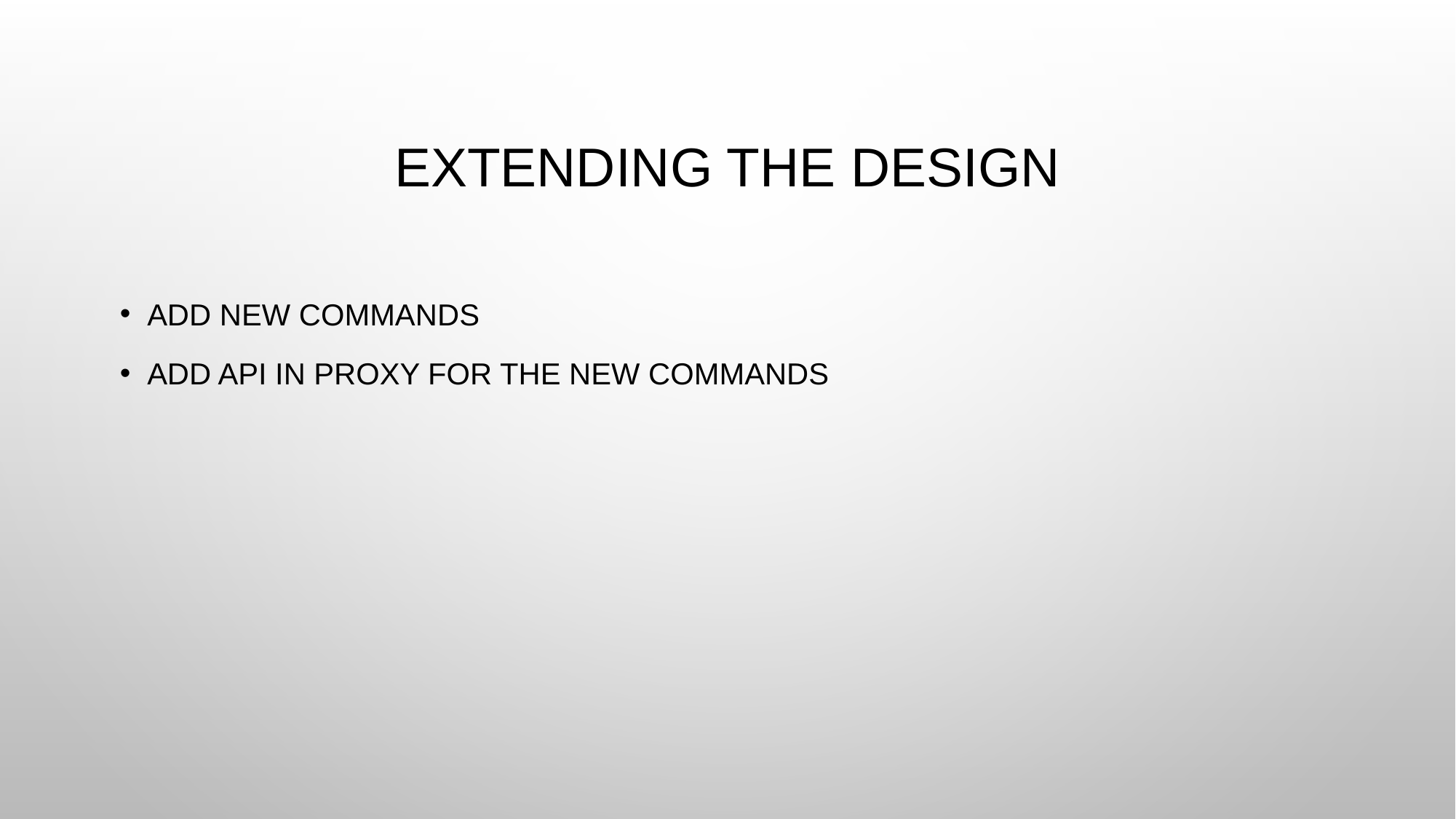

# Extending the Design
Add new commands
Add API in Proxy for the new commands